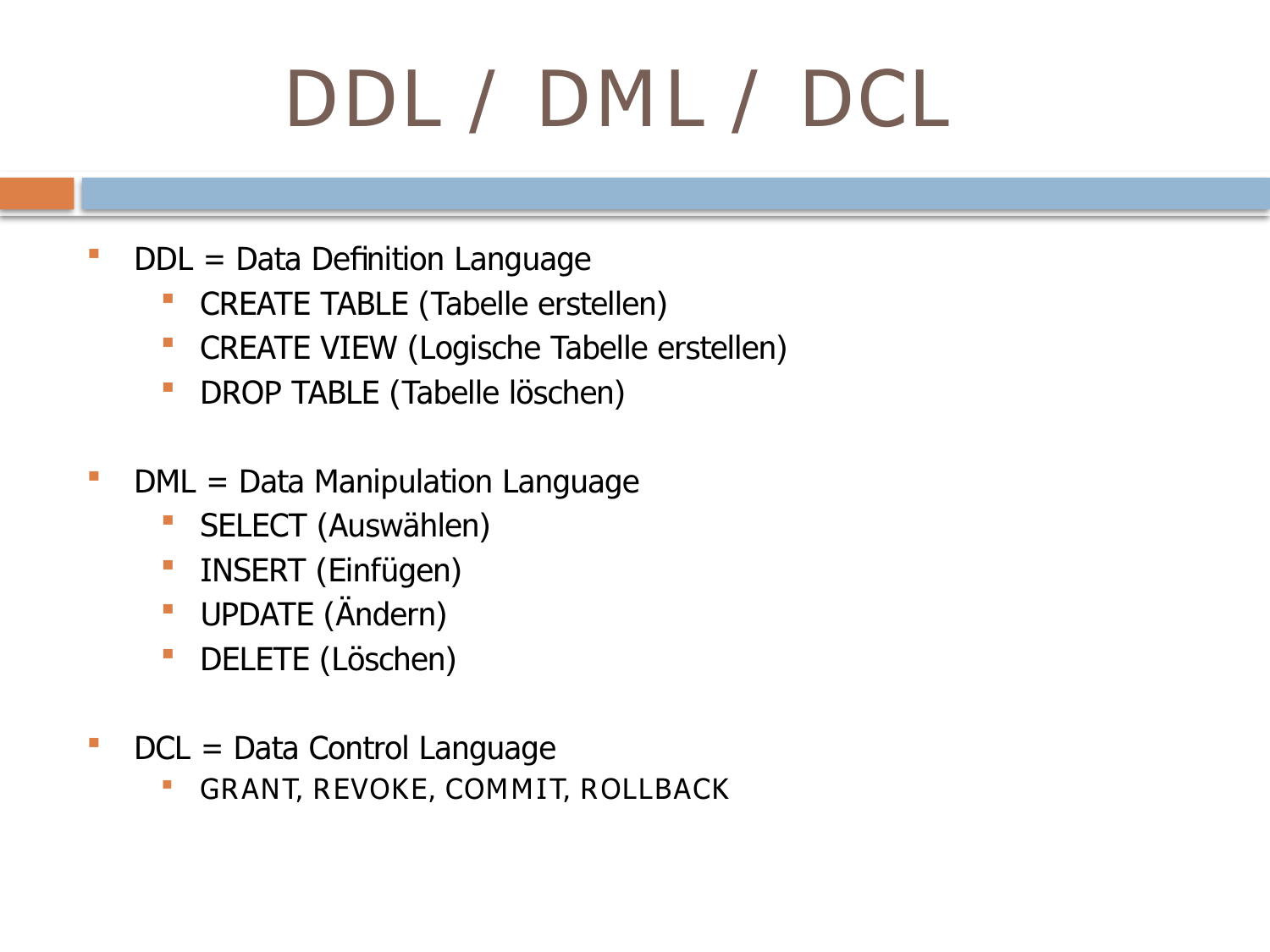

# DDL / DML / DCL
DDL = Data Definition Language
CREATE TABLE (Tabelle erstellen)
CREATE VIEW (Logische Tabelle erstellen)
DROP TABLE (Tabelle löschen)

DML = Data Manipulation Language
SELECT (Auswählen)
INSERT (Einfügen)
UPDATE (Ändern)
DELETE (Löschen)

DCL = Data Control Language
GRANT, REVOKE, COMMIT, ROLLBACK